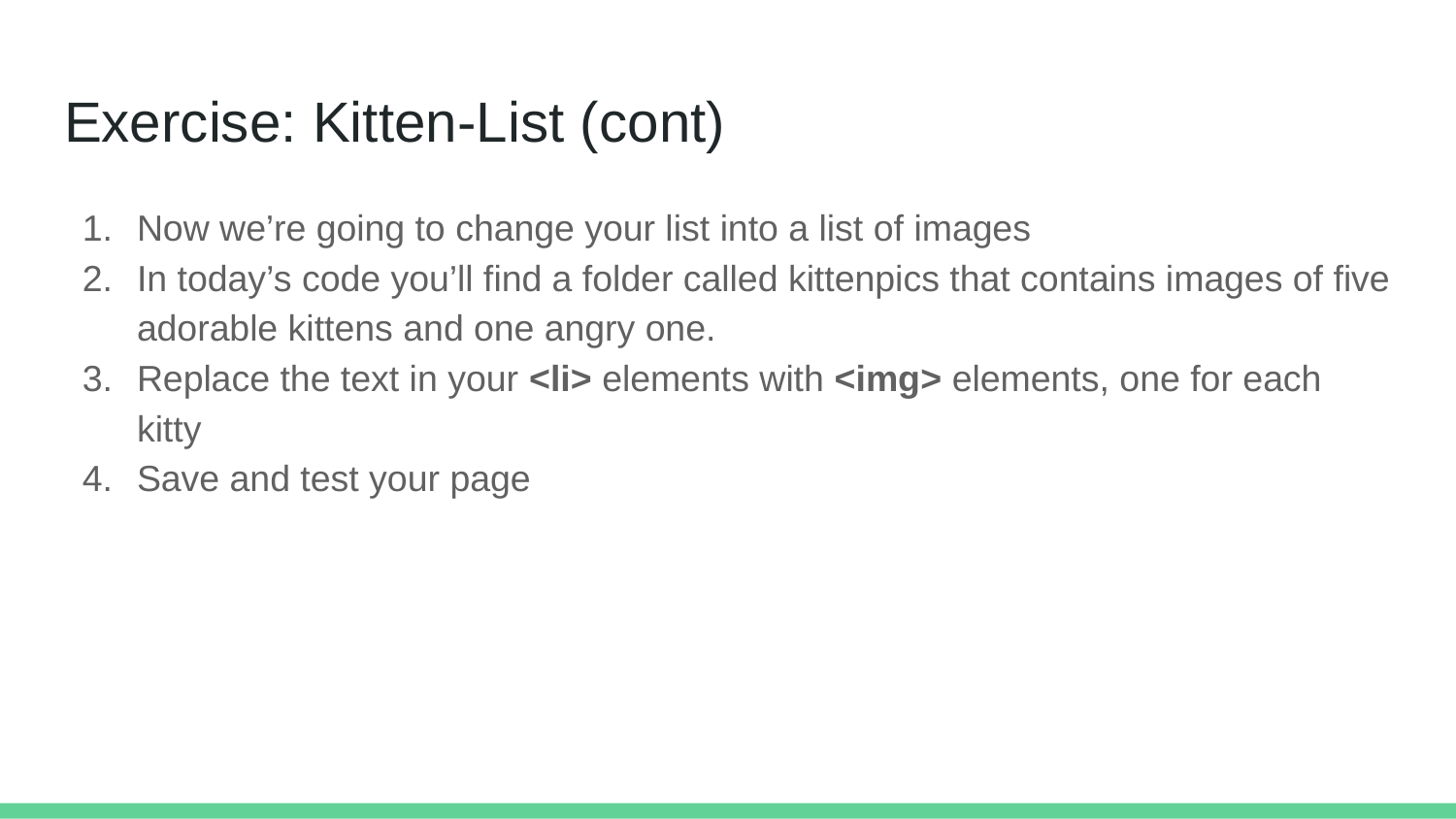

# Exercise: Kitten-List (cont)
Now we’re going to change your list into a list of images
In today’s code you’ll find a folder called kittenpics that contains images of five adorable kittens and one angry one.
Replace the text in your <li> elements with <img> elements, one for each kitty
Save and test your page